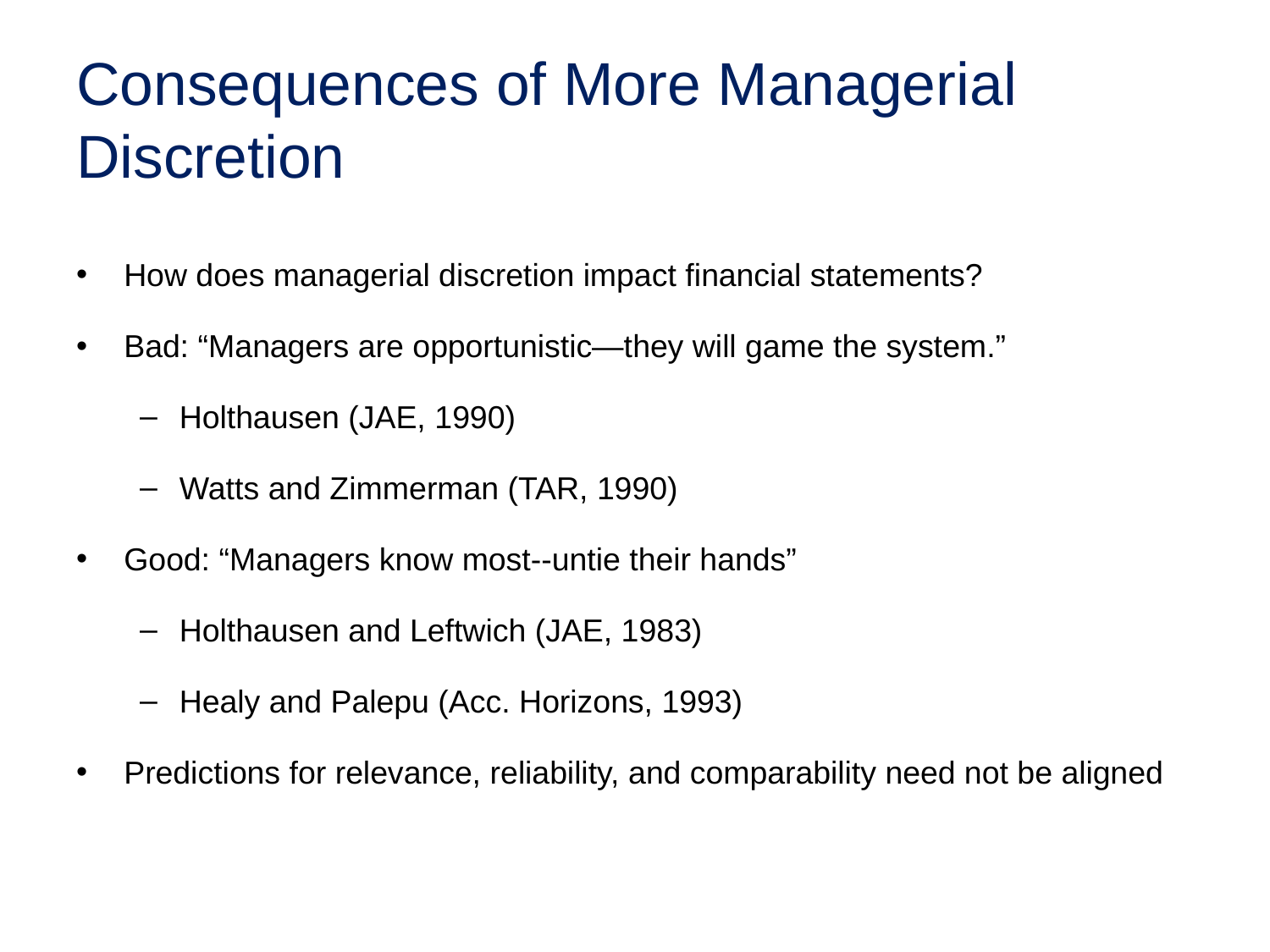

# Consequences of More Managerial Discretion
How does managerial discretion impact financial statements?
Bad: “Managers are opportunistic—they will game the system.”
Holthausen (JAE, 1990)
Watts and Zimmerman (TAR, 1990)
Good: “Managers know most--untie their hands”
Holthausen and Leftwich (JAE, 1983)
Healy and Palepu (Acc. Horizons, 1993)
Predictions for relevance, reliability, and comparability need not be aligned